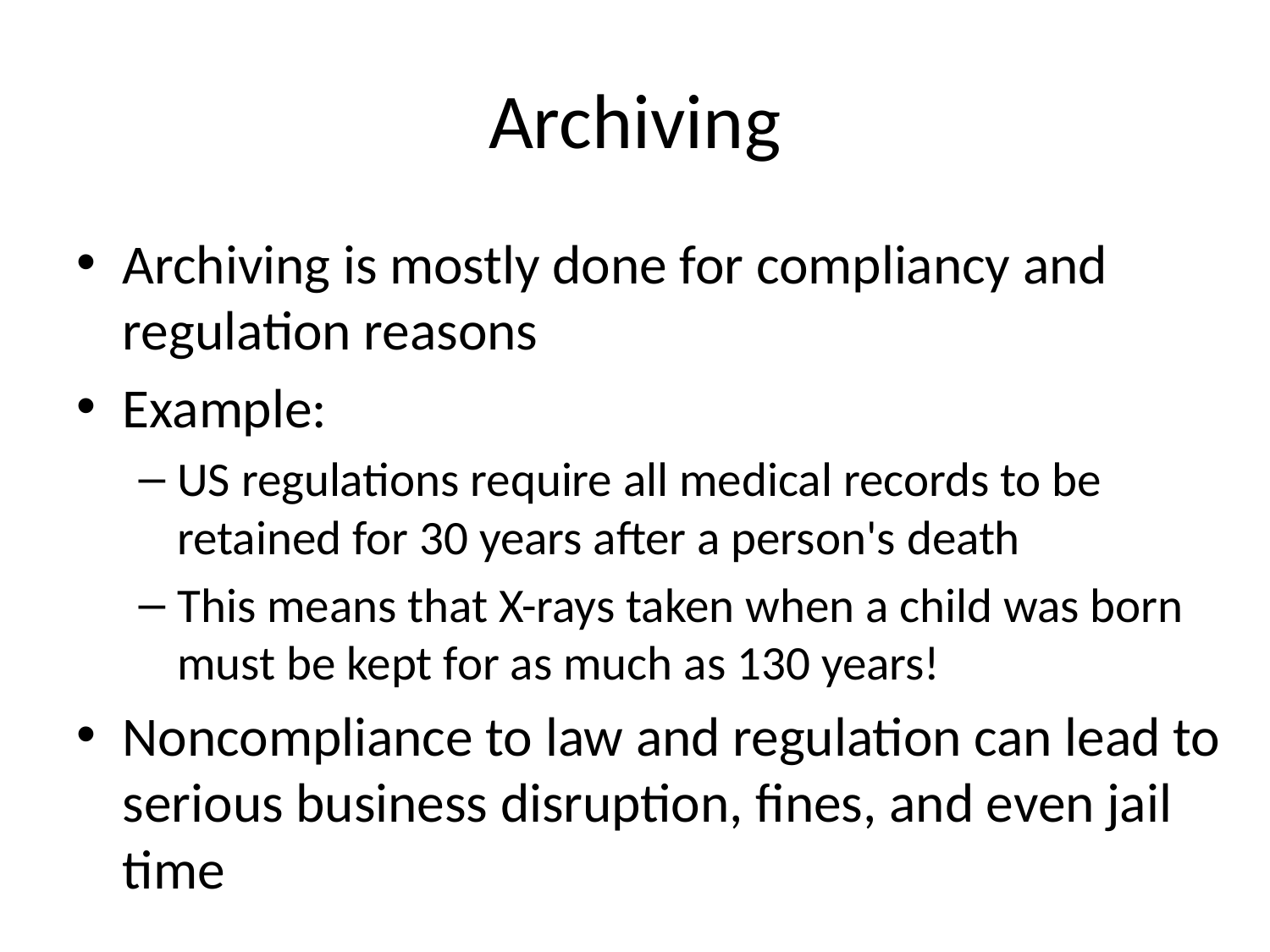

# Archiving
Archiving is mostly done for compliancy and regulation reasons
Example:
US regulations require all medical records to be retained for 30 years after a person's death
This means that X-rays taken when a child was born must be kept for as much as 130 years!
Noncompliance to law and regulation can lead to serious business disruption, fines, and even jail time